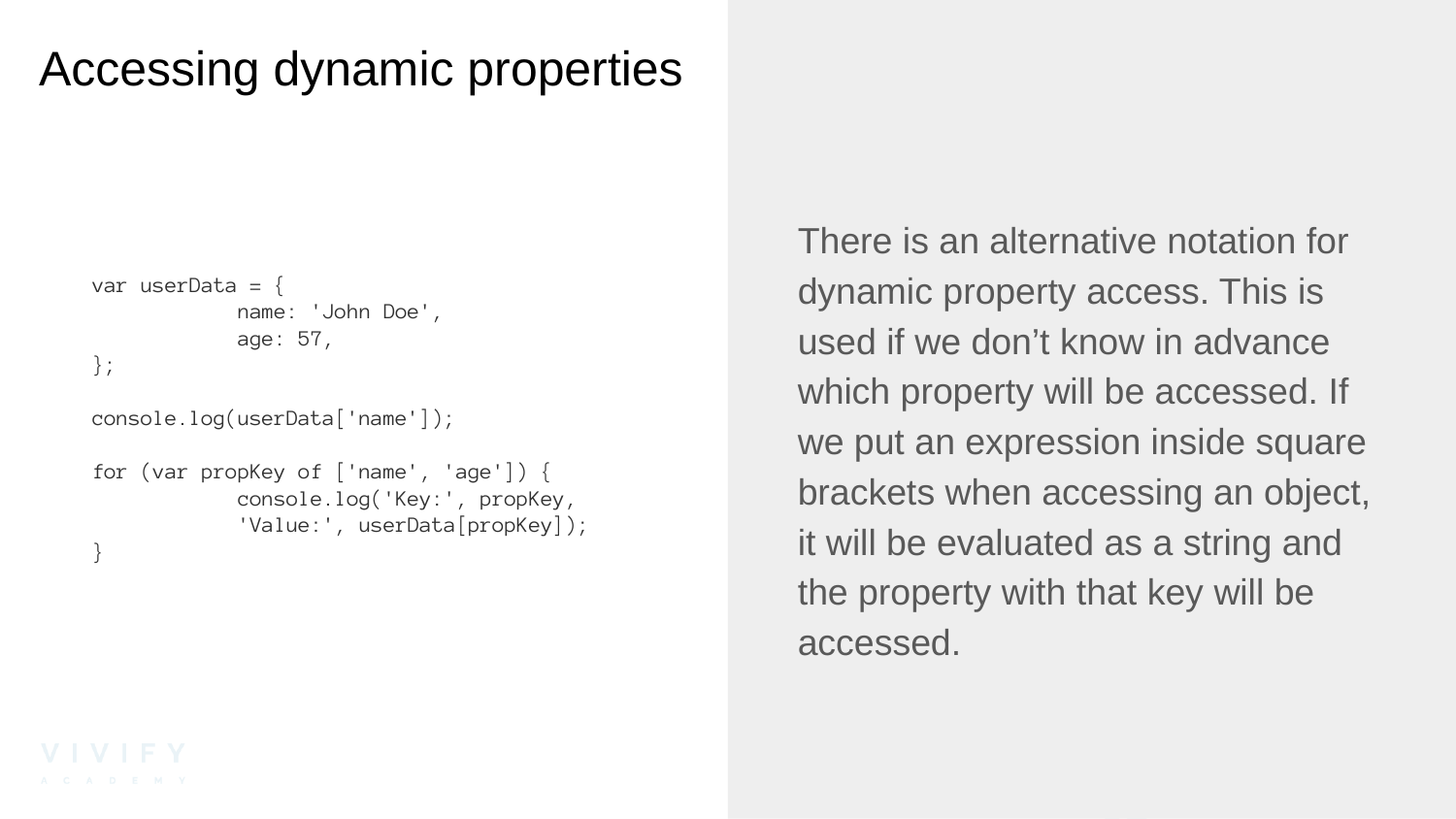

# Accessing dynamic properties

var userData = {
	name: 'John Doe',
	age: 57,
};

console.log(userData['name']);

for (var propKey of ['name', 'age']) {
	console.log('Key:', propKey,
'Value:', userData[propKey]);
}

There is an alternative notation for dynamic property access. This is used if we don’t know in advance which property will be accessed. If we put an expression inside square brackets when accessing an object, it will be evaluated as a string and the property with that key will be accessed.